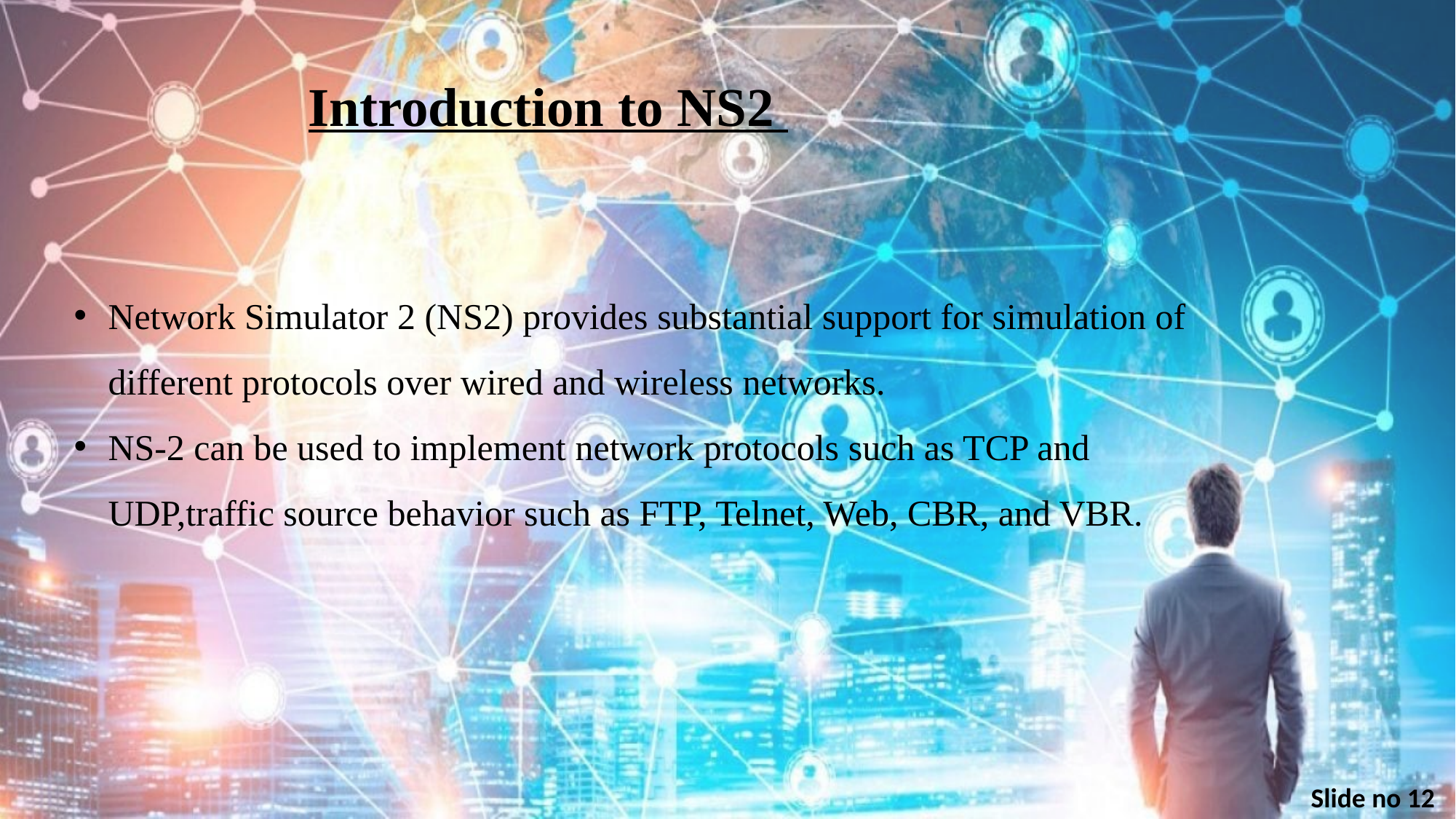

Introduction to NS2
Network Simulator 2 (NS2) provides substantial support for simulation of different protocols over wired and wireless networks.
NS-2 can be used to implement network protocols such as TCP and UDP,traffic source behavior such as FTP, Telnet, Web, CBR, and VBR.
Slide no 12